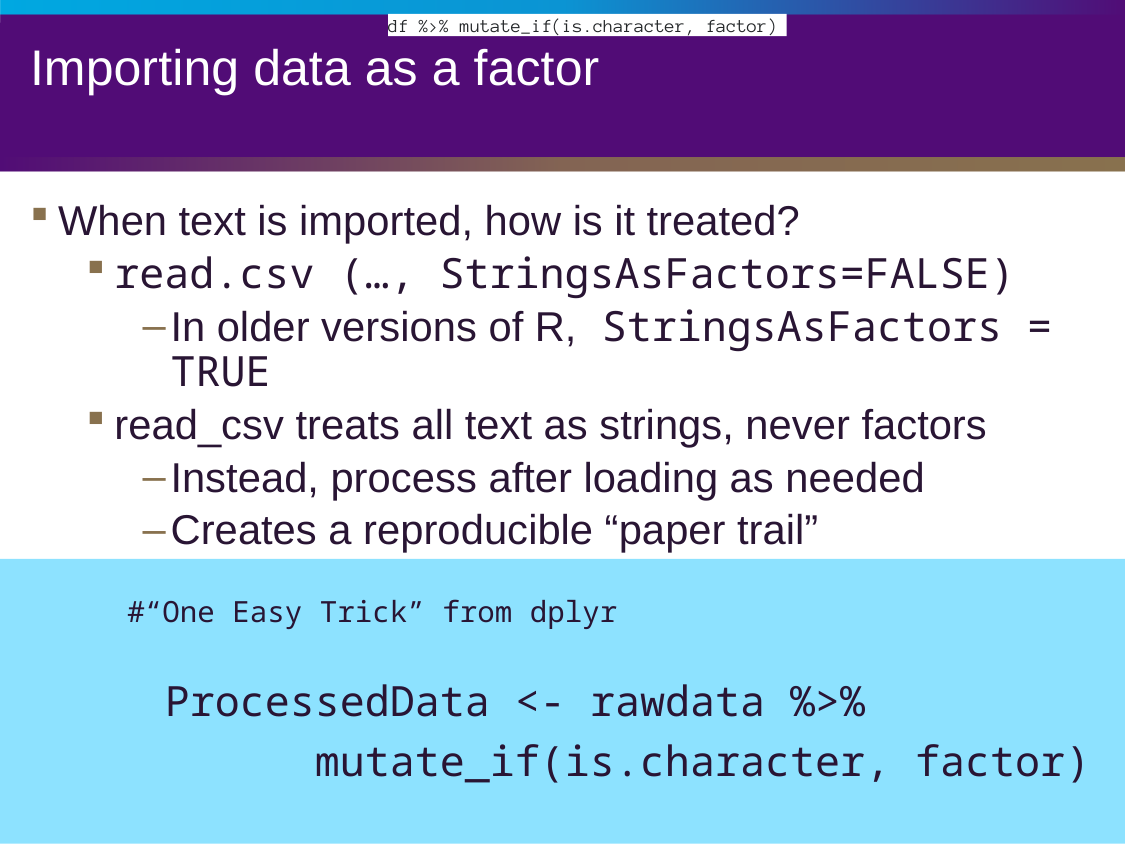

# Importing data as a factor
df %>% mutate_if(is.character, factor)
When text is imported, how is it treated?
read.csv (…, StringsAsFactors=FALSE)
In older versions of R, StringsAsFactors = TRUE
read_csv treats all text as strings, never factors
Instead, process after loading as needed
Creates a reproducible “paper trail”
#“One Easy Trick” from dplyr
	ProcessedData <- rawdata %>%
		mutate_if(is.character, factor)